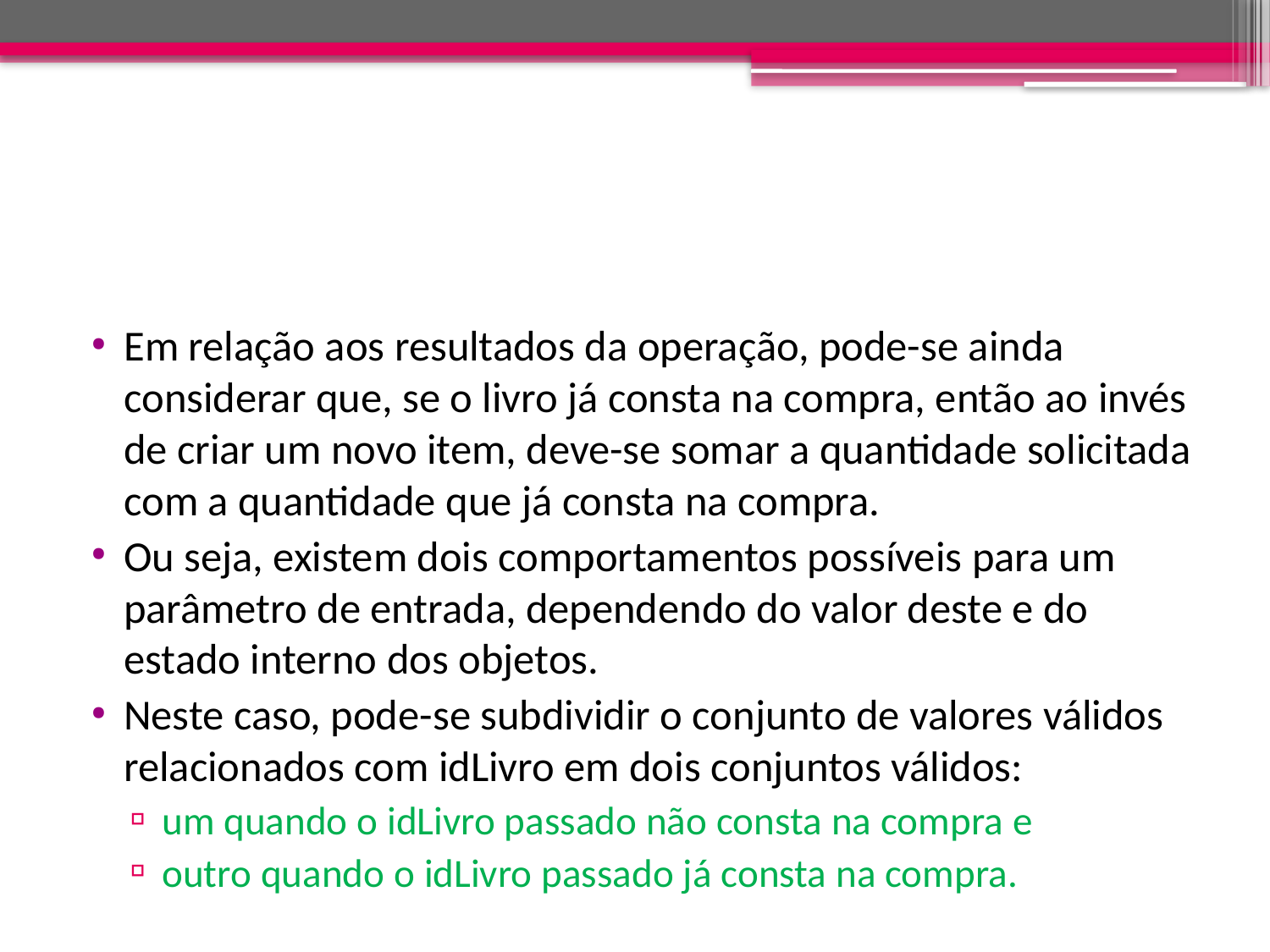

#
Em relação aos resultados da operação, pode-se ainda considerar que, se o livro já consta na compra, então ao invés de criar um novo item, deve-se somar a quantidade solicitada com a quantidade que já consta na compra.
Ou seja, existem dois comportamentos possíveis para um parâmetro de entrada, dependendo do valor deste e do estado interno dos objetos.
Neste caso, pode-se subdividir o conjunto de valores válidos relacionados com idLivro em dois conjuntos válidos:
um quando o idLivro passado não consta na compra e
outro quando o idLivro passado já consta na compra.